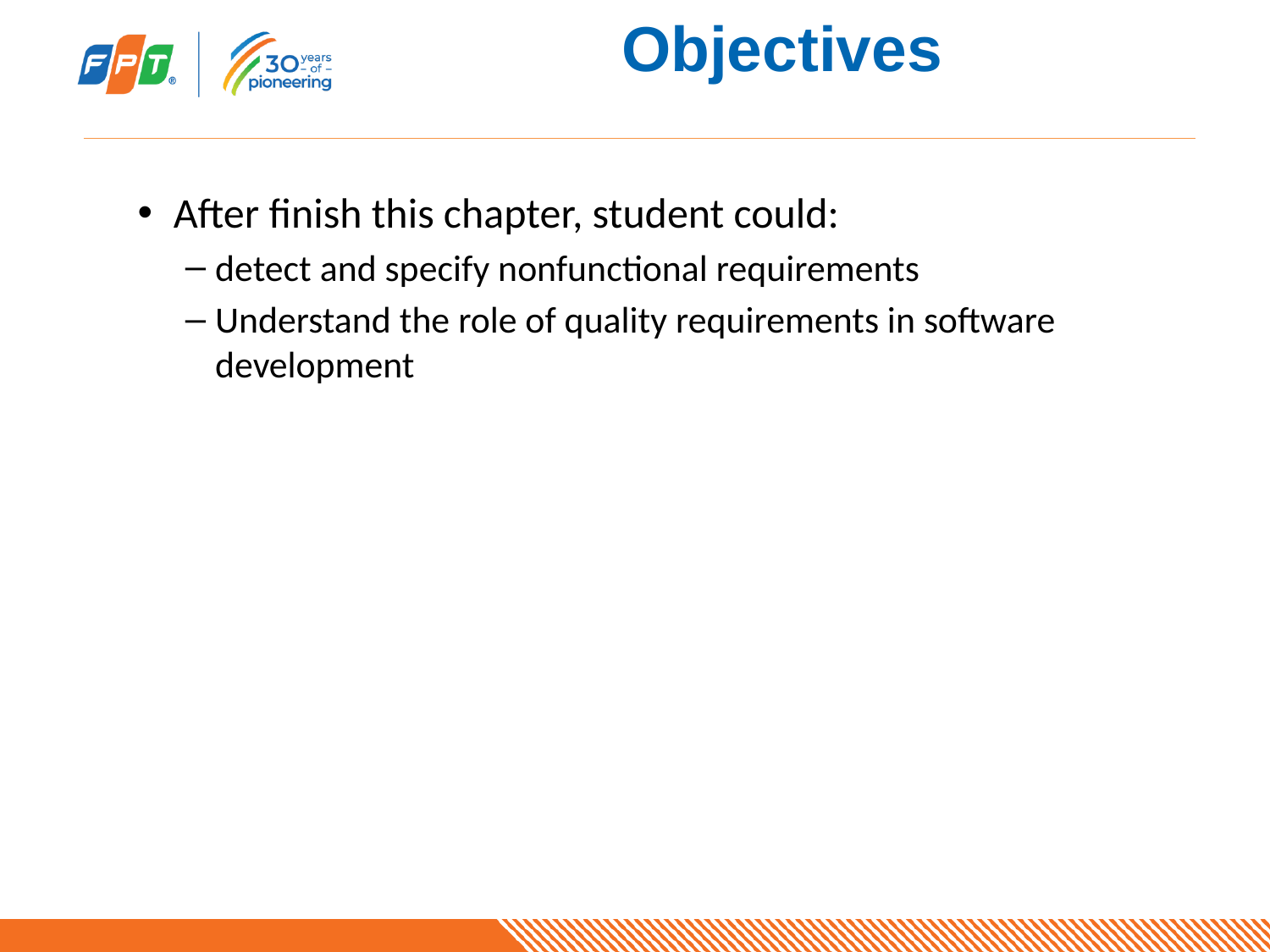

# Objectives
After finish this chapter, student could:
detect and specify nonfunctional requirements
Understand the role of quality requirements in software development